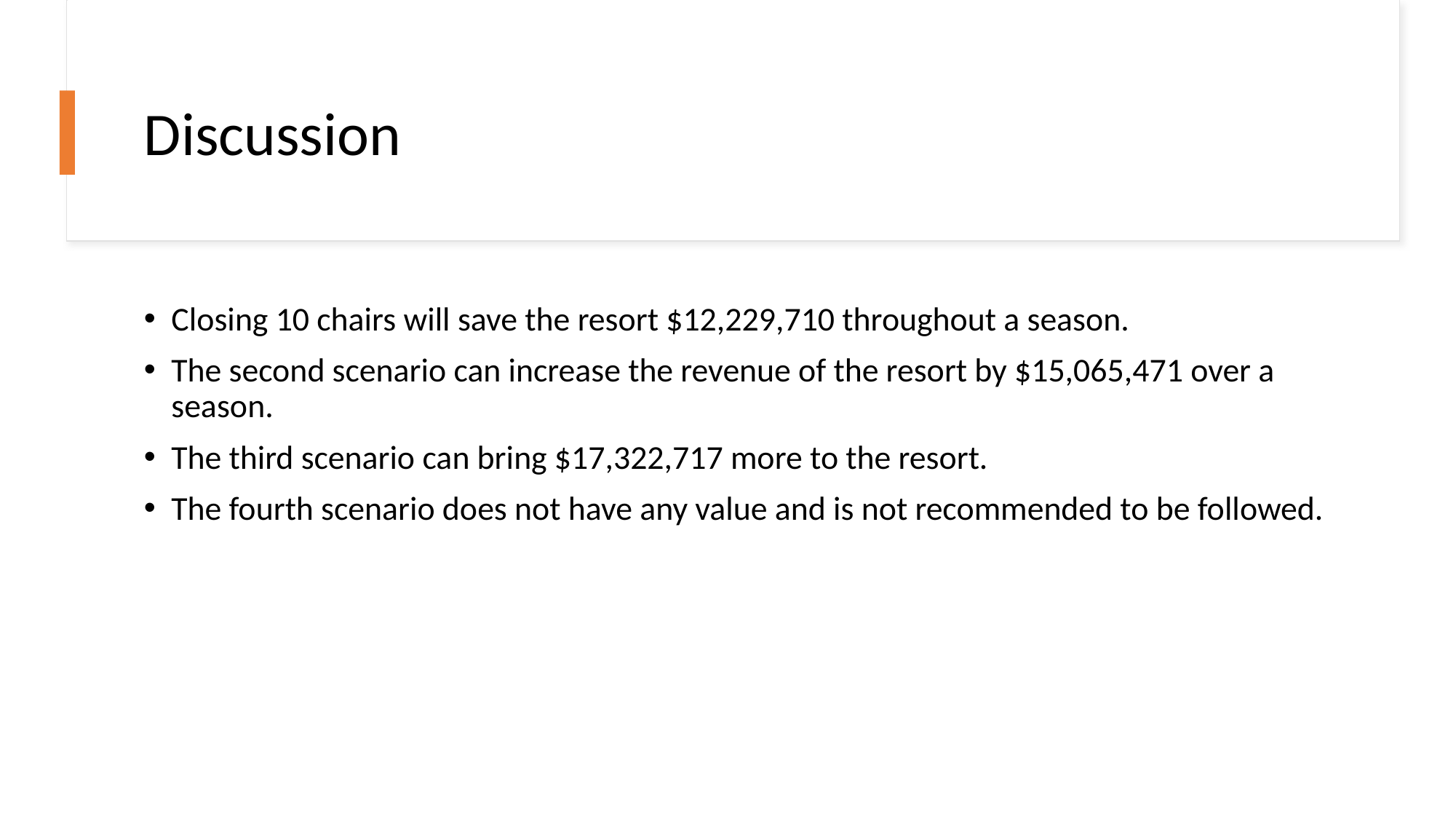

# Discussion

Closing 10 chairs will save the resort $12,229,710 throughout a season.
The second scenario can increase the revenue of the resort by $15,065,471 over a season.
The third scenario can bring $17,322,717 more to the resort.
The fourth scenario does not have any value and is not recommended to be followed.